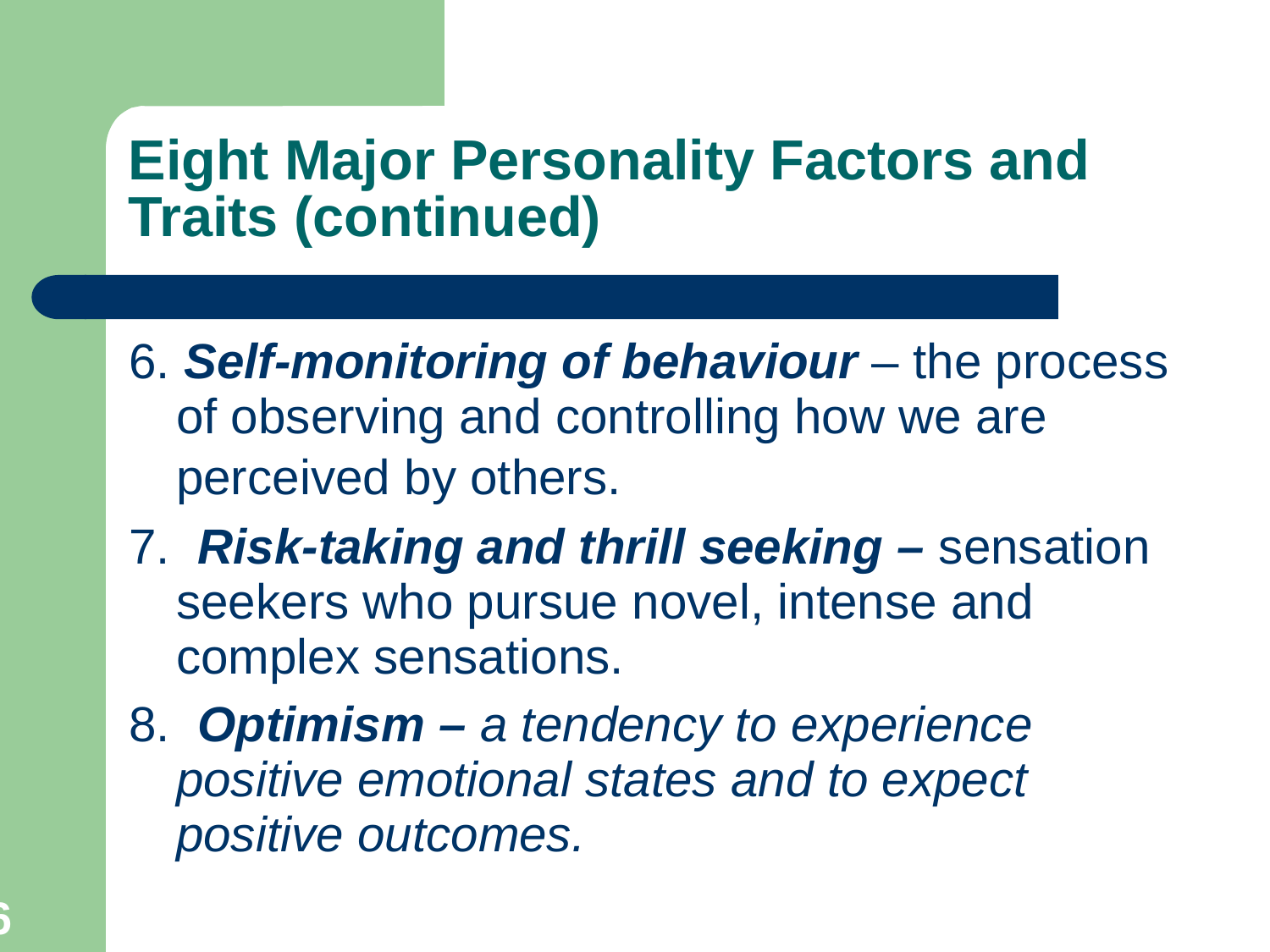

Eight Major Personality Factors and Traits (continued)
6. Self-monitoring of behaviour – the process of observing and controlling how we are perceived by others.
7.  Risk-taking and thrill seeking – sensation seekers who pursue novel, intense and complex sensations.
8.  Optimism – a tendency to experience positive emotional states and to expect positive outcomes.
6